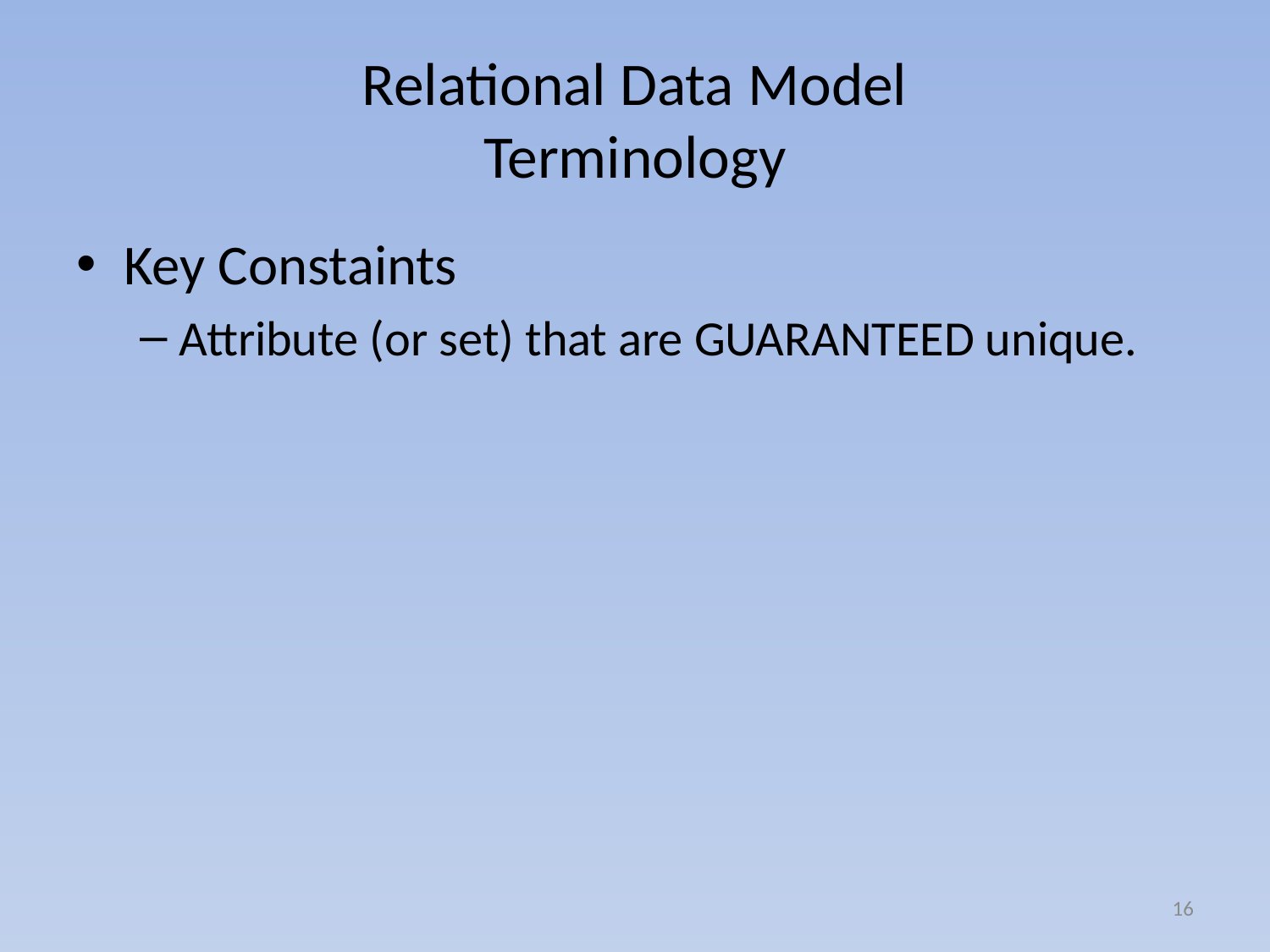

# Relational Data Model Terminology
Key Constaints
Attribute (or set) that are GUARANTEED unique.

16